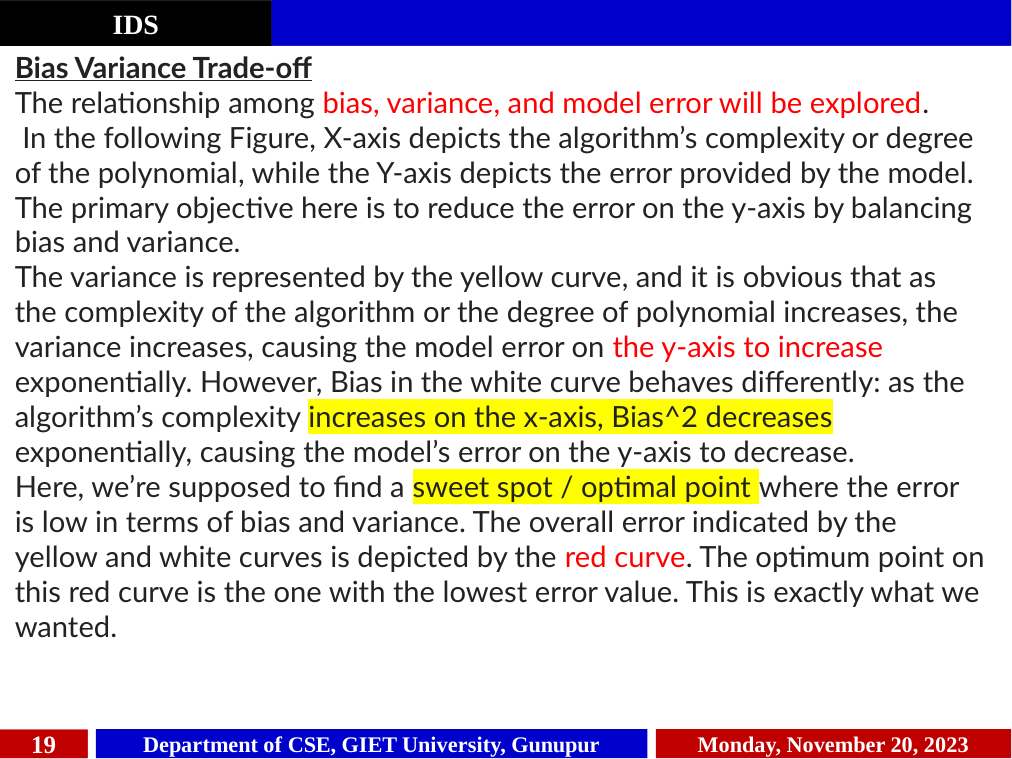

Bias Variance Trade-off
The relationship among bias, variance, and model error will be explored.
 In the following Figure, X-axis depicts the algorithm’s complexity or degree of the polynomial, while the Y-axis depicts the error provided by the model. The primary objective here is to reduce the error on the y-axis by balancing bias and variance.
The variance is represented by the yellow curve, and it is obvious that as the complexity of the algorithm or the degree of polynomial increases, the variance increases, causing the model error on the y-axis to increase exponentially. However, Bias in the white curve behaves differently: as the algorithm’s complexity increases on the x-axis, Bias^2 decreases exponentially, causing the model’s error on the y-axis to decrease.
Here, we’re supposed to find a sweet spot / optimal point where the error is low in terms of bias and variance. The overall error indicated by the yellow and white curves is depicted by the red curve. The optimum point on this red curve is the one with the lowest error value. This is exactly what we wanted.